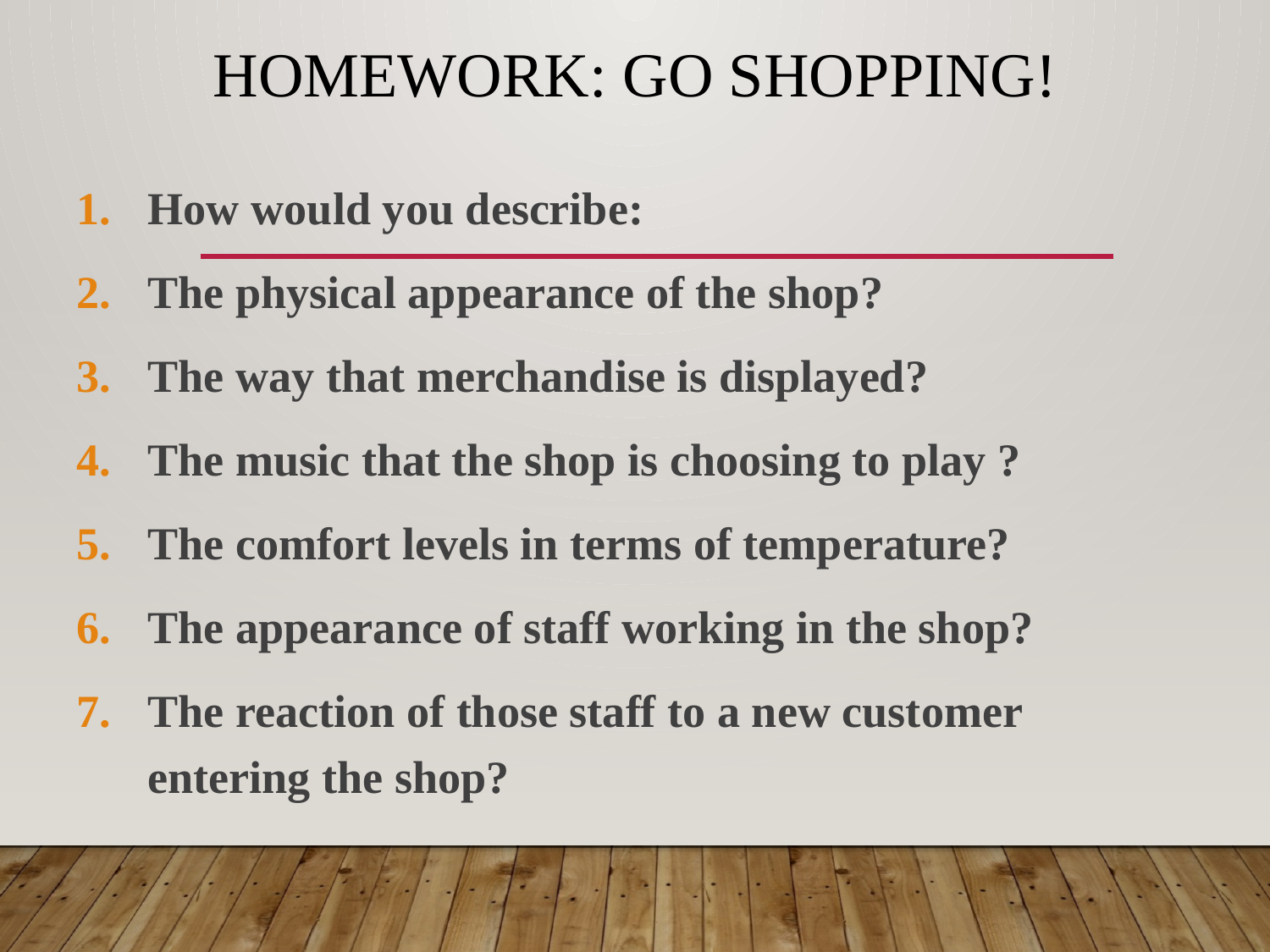

# Homework: Go shopping!
How would you describe:
The physical appearance of the shop?
The way that merchandise is displayed?
The music that the shop is choosing to play ?
The comfort levels in terms of temperature?
The appearance of staff working in the shop?
The reaction of those staff to a new customer entering the shop?